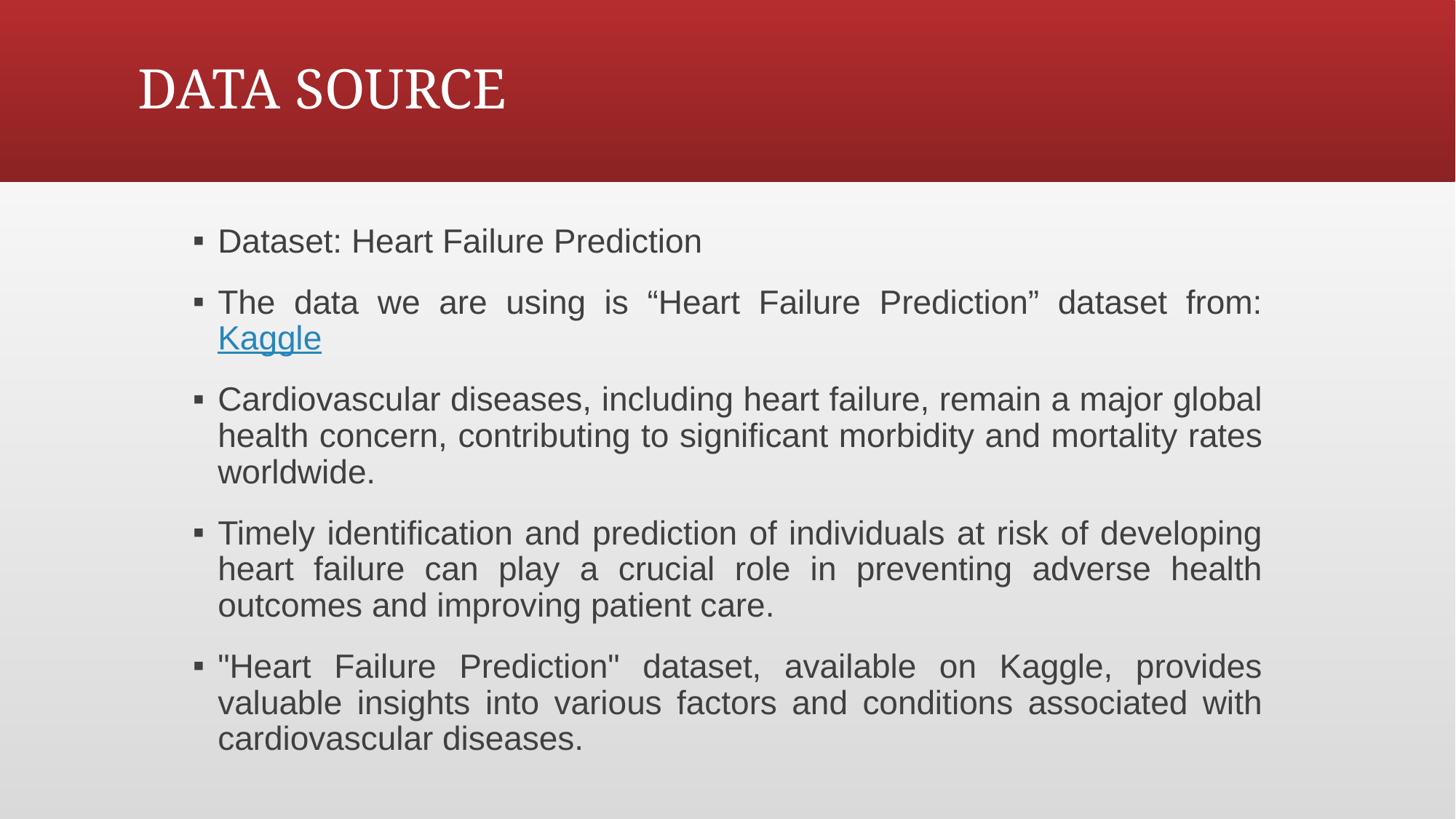

# DATA SOURCE
Dataset: Heart Failure Prediction
The data we are using is “Heart Failure Prediction” dataset from: Kaggle
Cardiovascular diseases, including heart failure, remain a major global health concern, contributing to significant morbidity and mortality rates worldwide.
Timely identification and prediction of individuals at risk of developing heart failure can play a crucial role in preventing adverse health outcomes and improving patient care.
"Heart Failure Prediction" dataset, available on Kaggle, provides valuable insights into various factors and conditions associated with cardiovascular diseases.